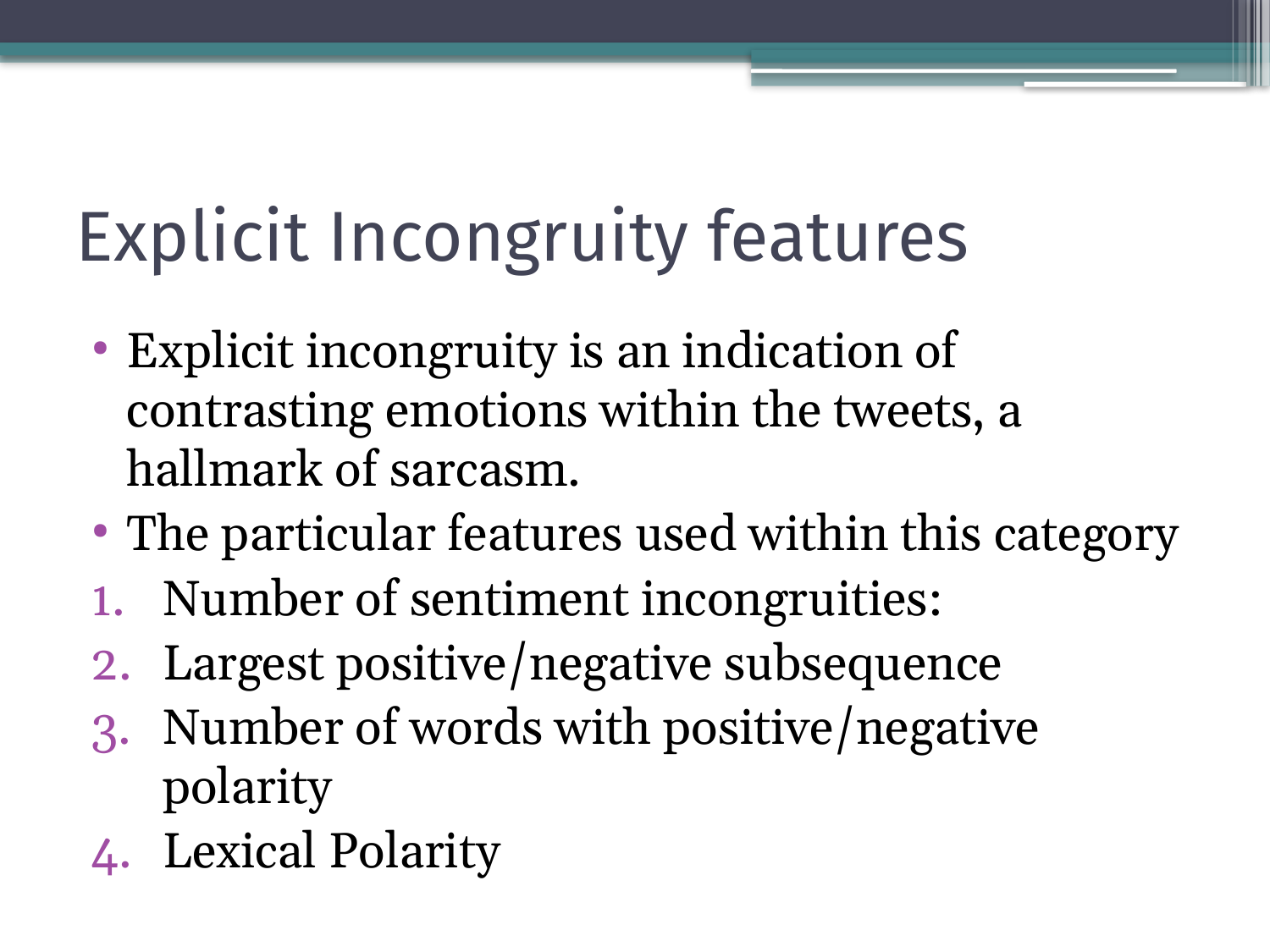

# Explicit Incongruity features
Explicit incongruity is an indication of contrasting emotions within the tweets, a hallmark of sarcasm.
The particular features used within this category
Number of sentiment incongruities:
Largest positive/negative subsequence
Number of words with positive/negative polarity
Lexical Polarity